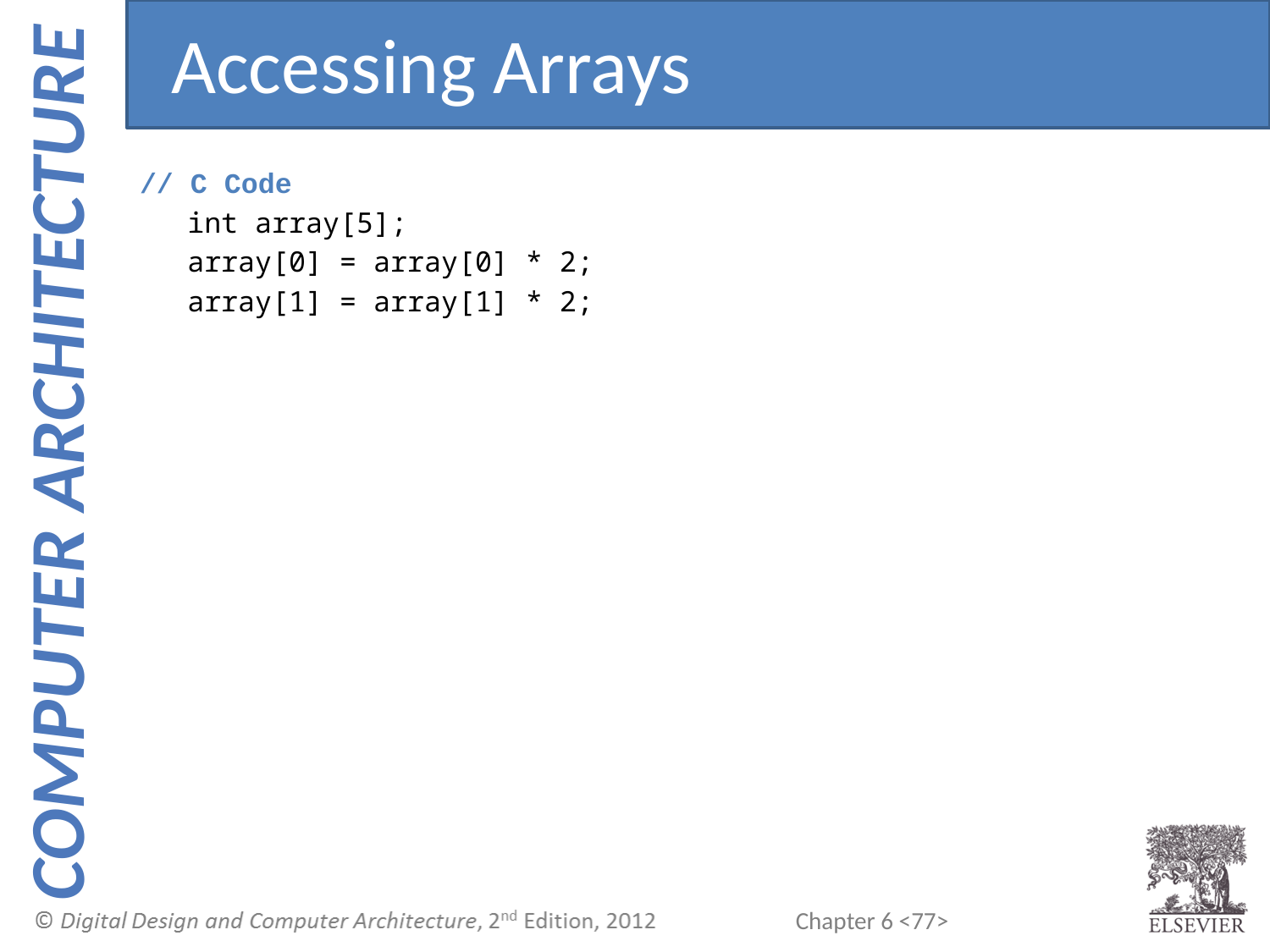

Accessing Arrays

// C Code
	int array[5];
	array[0] = array[0] * 2;
	array[1] = array[1] * 2;